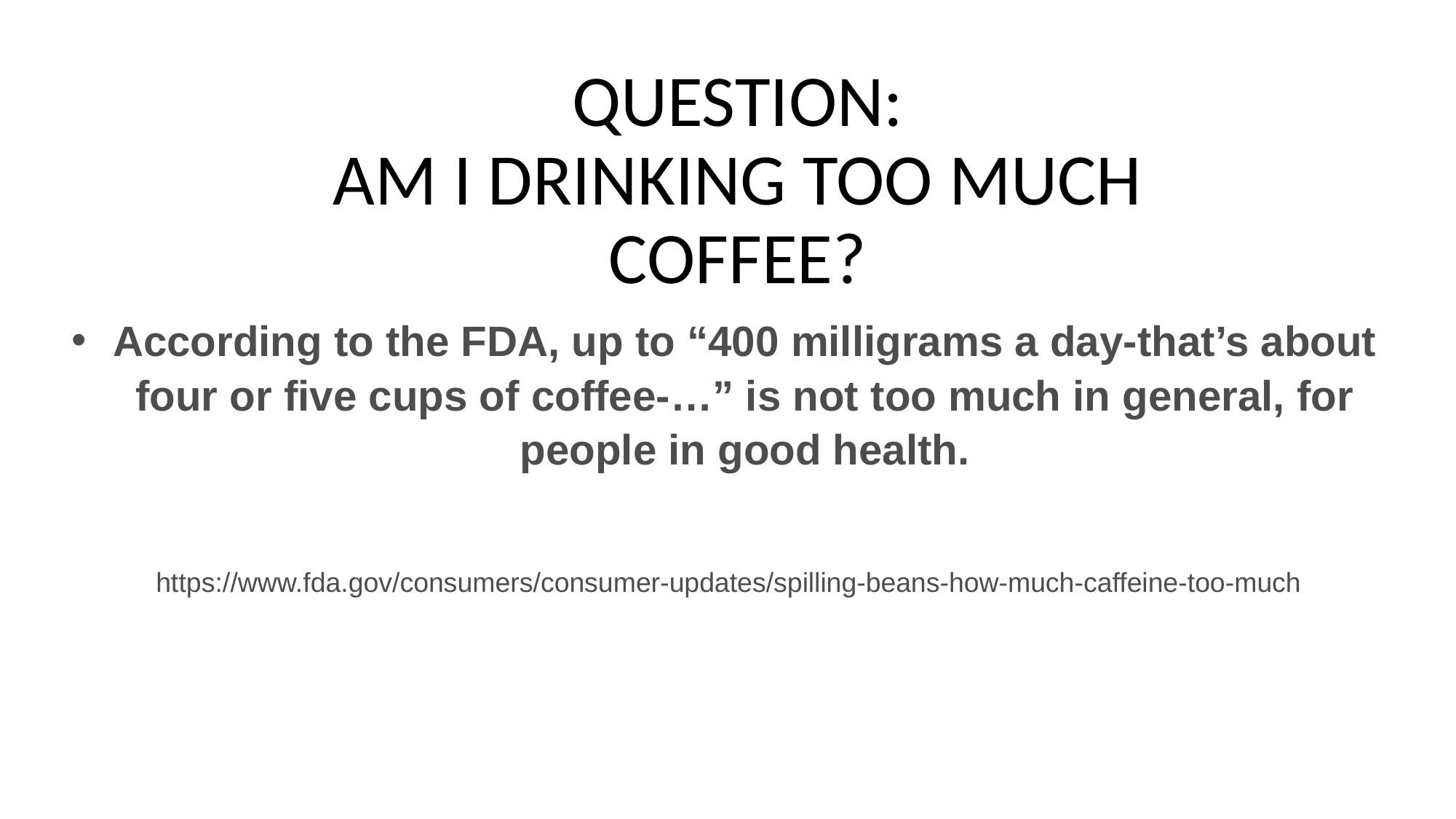

# QUESTION: AM I DRINKING TOO MUCH COFFEE?
According to the FDA, up to “400 milligrams a day-that’s about four or five cups of coffee-…” is not too much in general, for people in good health.

 https://www.fda.gov/consumers/consumer-updates/spilling-beans-how-much-caffeine-too-much